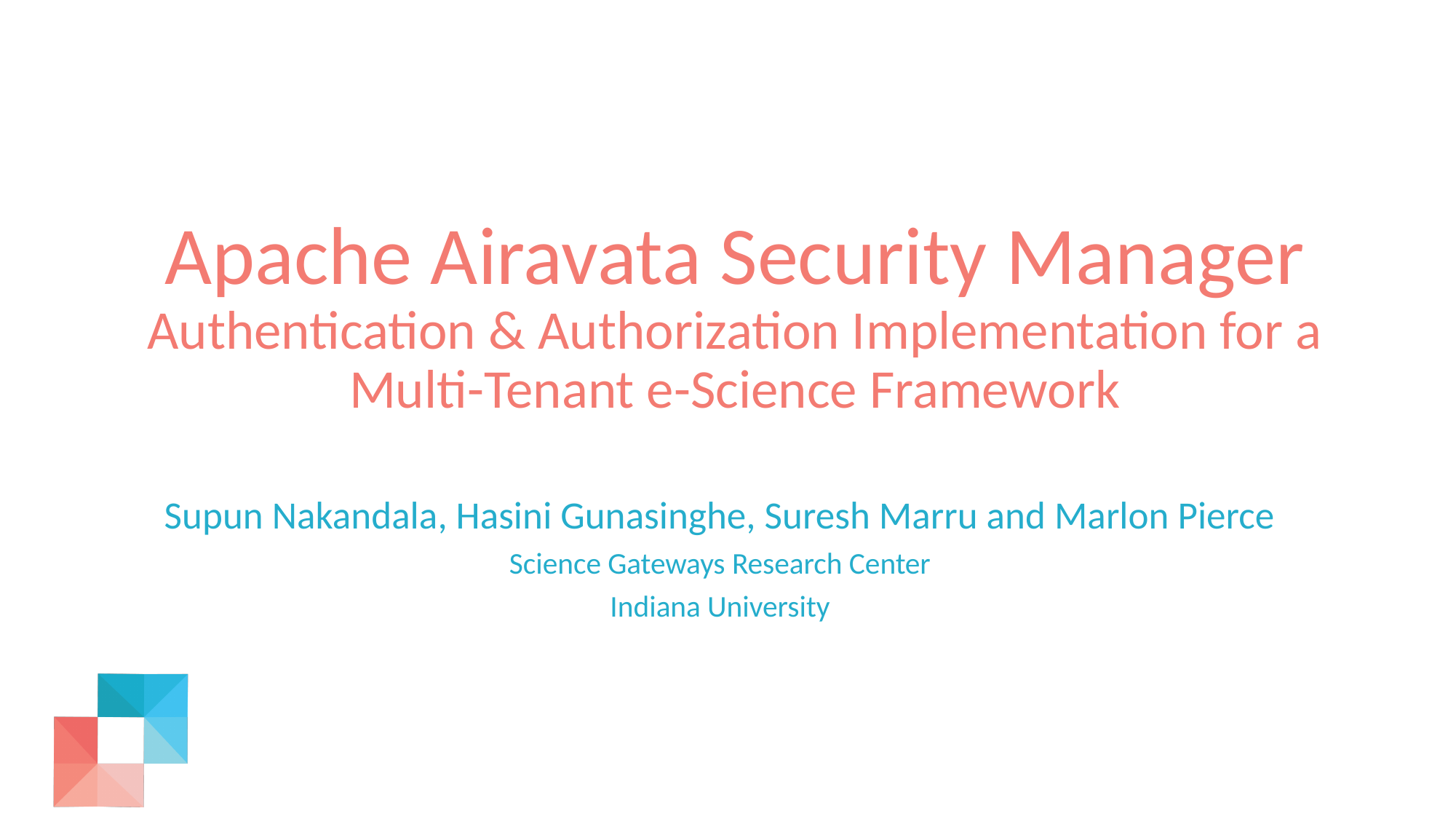

Apache Airavata Security Manager Authentication & Authorization Implementation for a Multi-Tenant e-Science Framework
Supun Nakandala, Hasini Gunasinghe, Suresh Marru and Marlon Pierce
Science Gateways Research Center
Indiana University